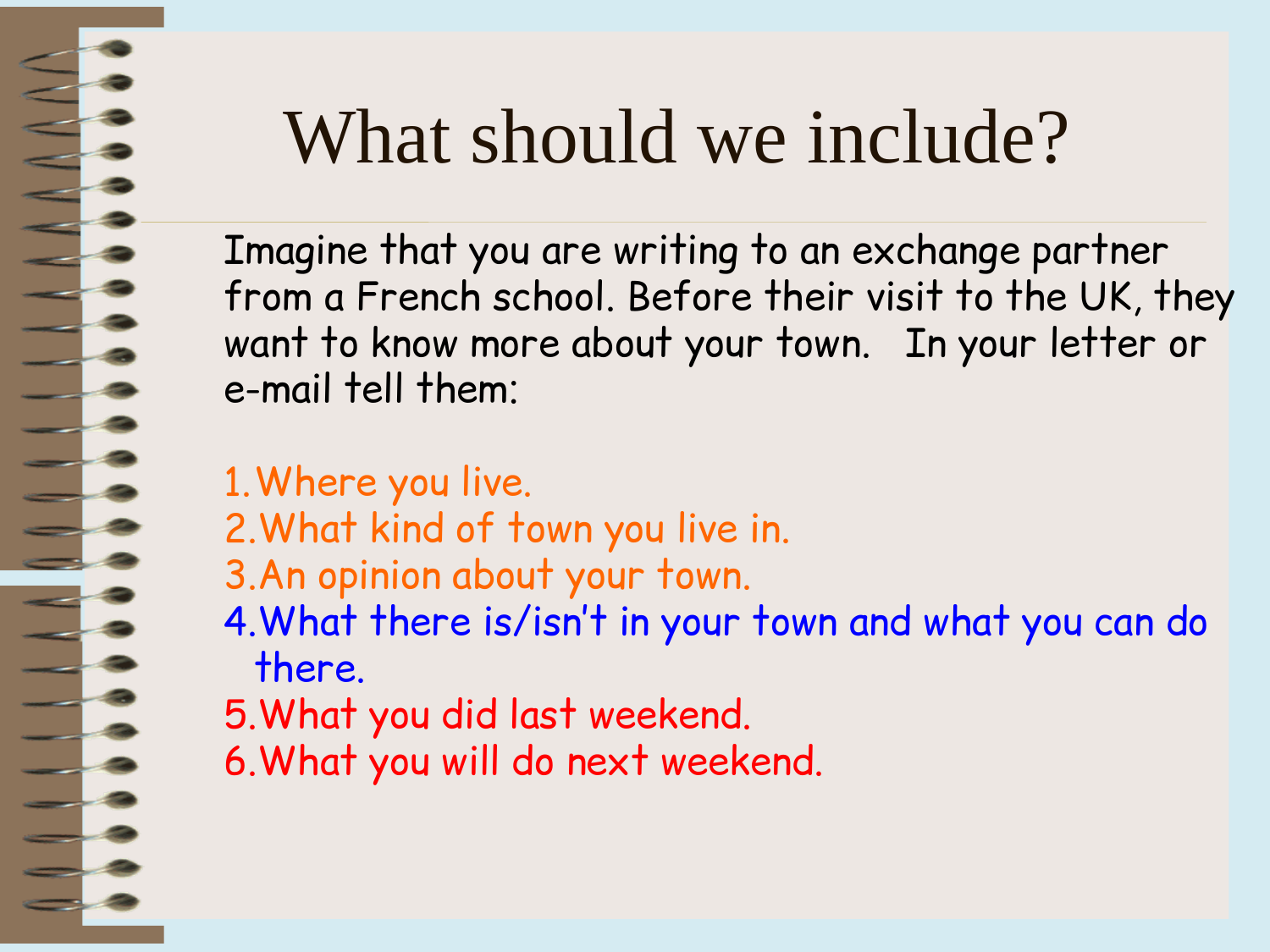

# What should we include?
Imagine that you are writing to an exchange partner from a French school. Before their visit to the UK, they want to know more about your town.   In your letter or e-mail tell them:

Where you live.
What kind of town you live in.
An opinion about your town.
What there is/isn’t in your town and what you can do there.
What you did last weekend.
What you will do next weekend.